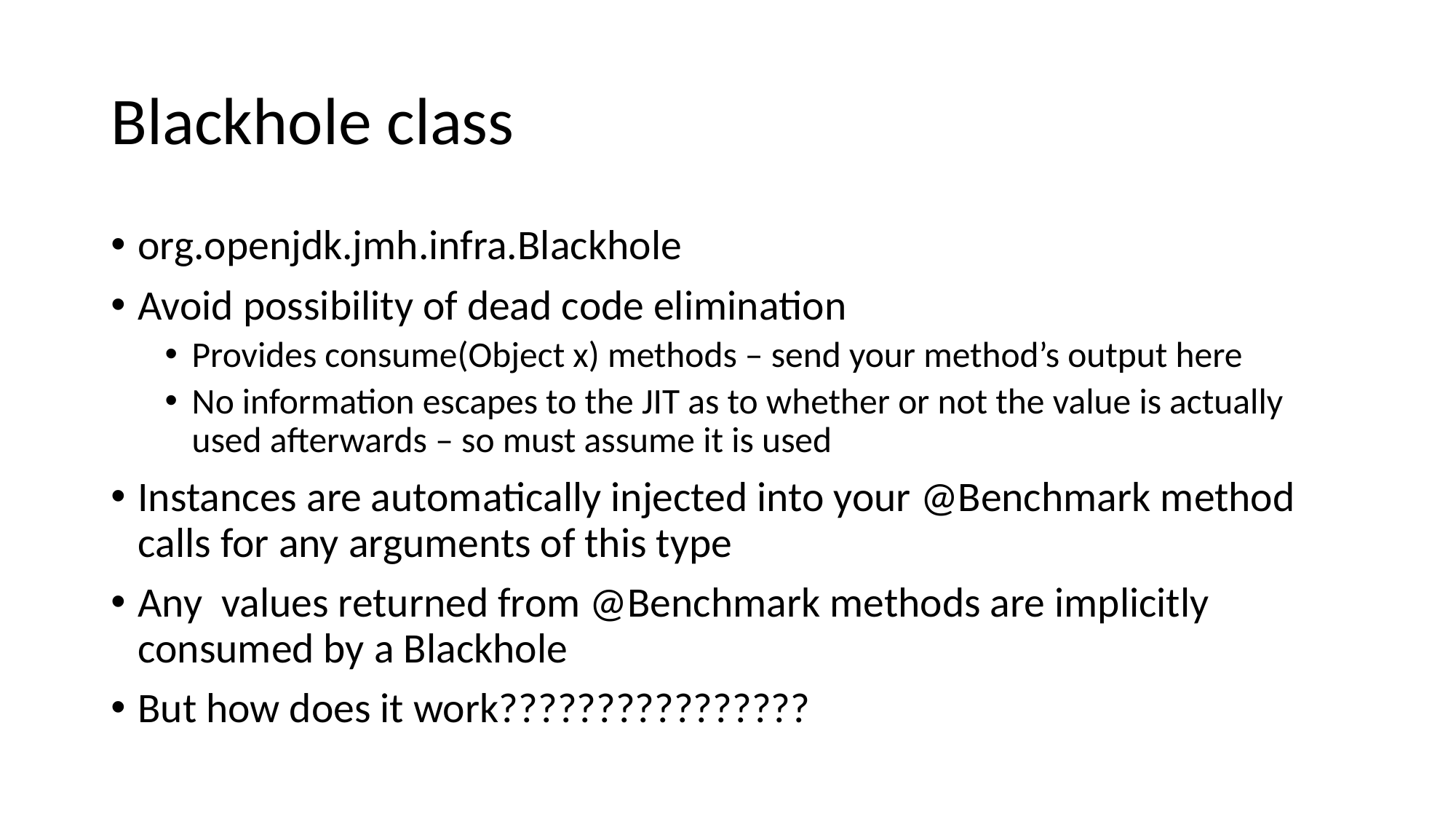

# Blackhole class
org.openjdk.jmh.infra.Blackhole
Avoid possibility of dead code elimination
Provides consume(Object x) methods – send your method’s output here
No information escapes to the JIT as to whether or not the value is actually used afterwards – so must assume it is used
Instances are automatically injected into your @Benchmark method calls for any arguments of this type
Any  values returned from @Benchmark methods are implicitly consumed by a Blackhole
But how does it work????????????????